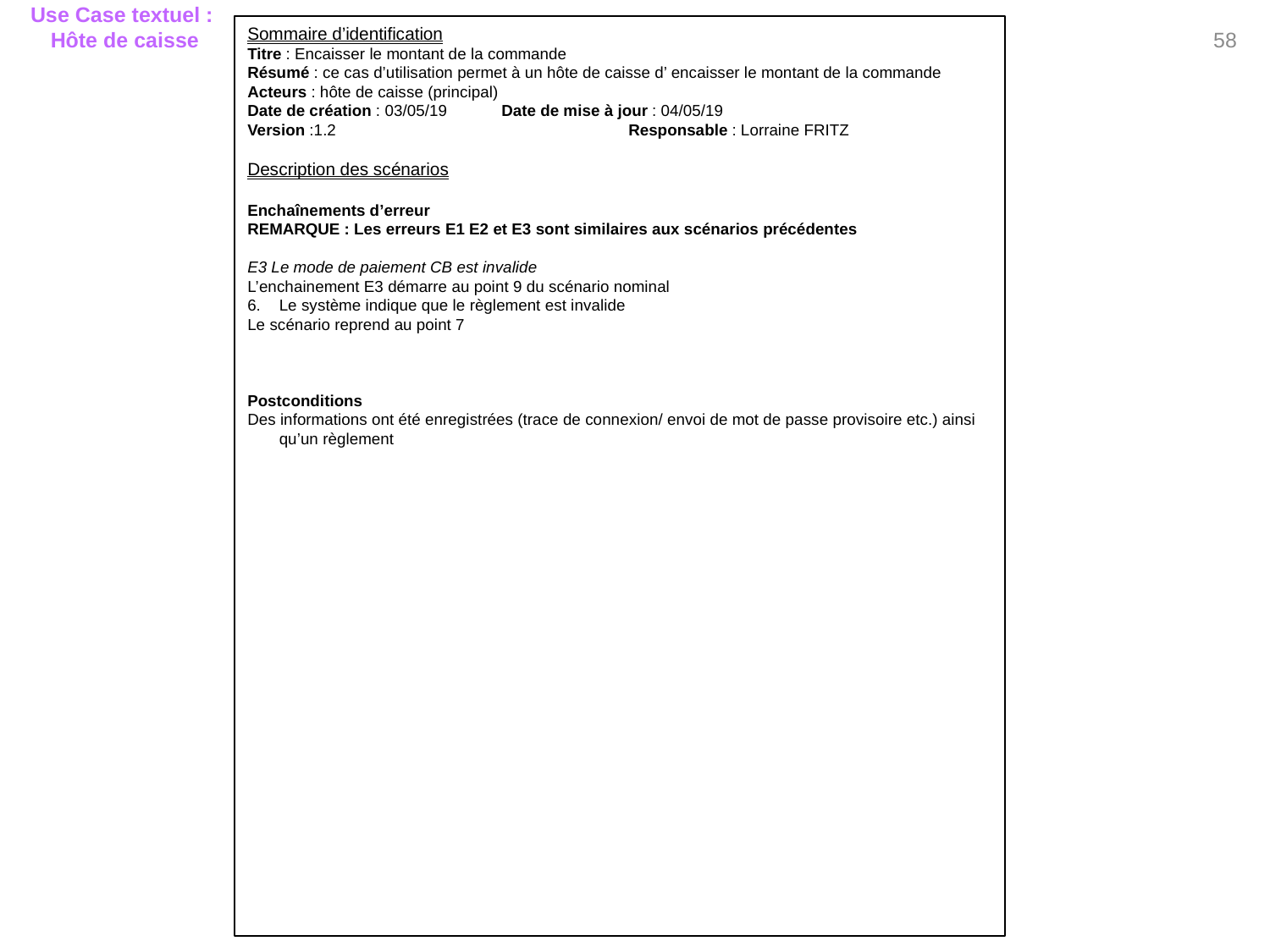

58
Use Case textuel :
Hôte de caisse
Sommaire d’identification
Titre : Encaisser le montant de la commande
Résumé : ce cas d’utilisation permet à un hôte de caisse d’ encaisser le montant de la commande
Acteurs : hôte de caisse (principal)
Date de création : 03/05/19	Date de mise à jour : 04/05/19
Version :1.2			Responsable : Lorraine FRITZ

Description des scénarios

Enchaînements d’erreur
REMARQUE : Les erreurs E1 E2 et E3 sont similaires aux scénarios précédentes

E3 Le mode de paiement CB est invalide
L’enchainement E3 démarre au point 9 du scénario nominal
Le système indique que le règlement est invalide
Le scénario reprend au point 7

Postconditions
Des informations ont été enregistrées (trace de connexion/ envoi de mot de passe provisoire etc.) ainsi qu’un règlement